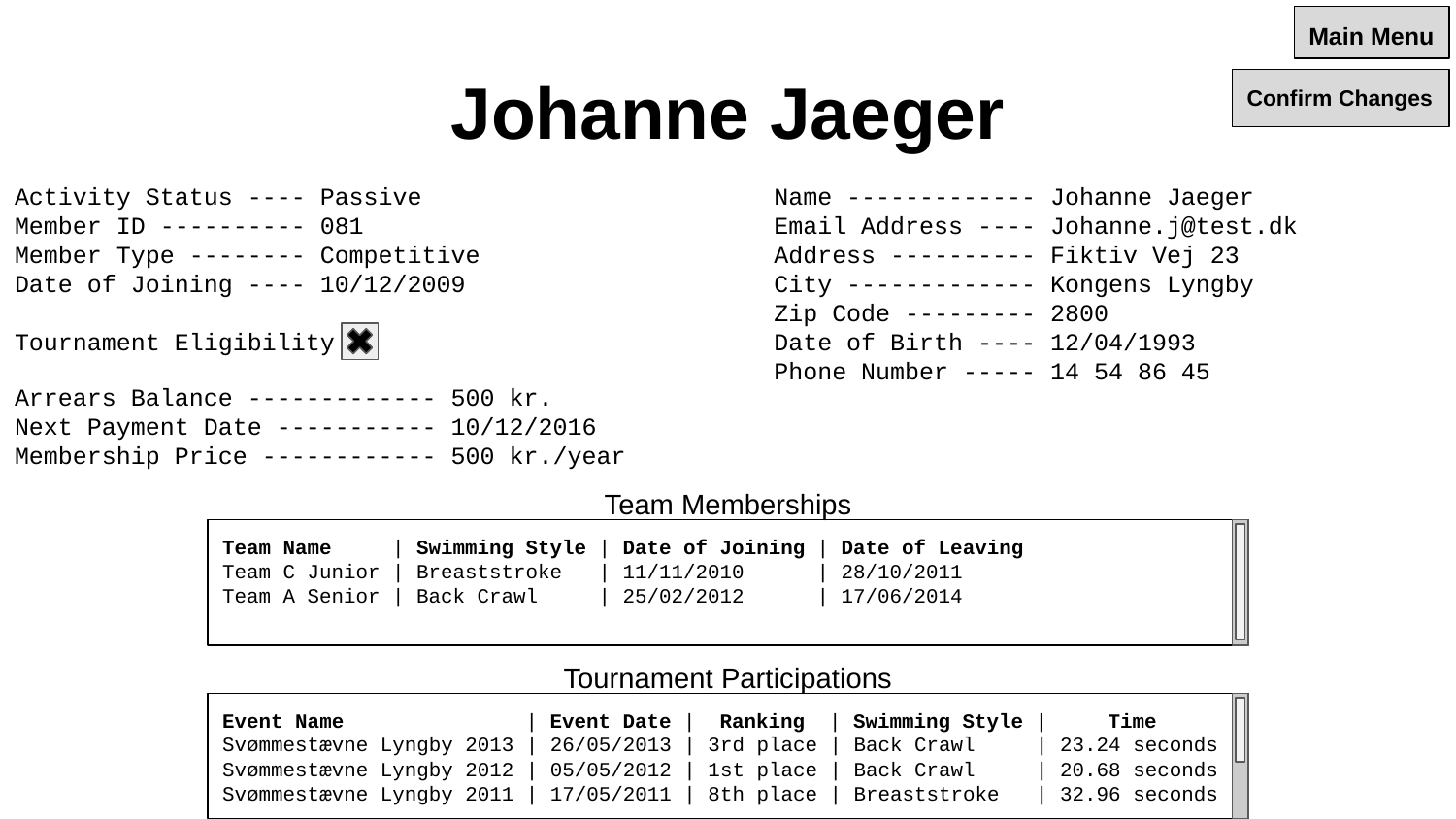

Main Menu
Johanne Jaeger
Confirm Changes
Name ------------- Johanne Jaeger
Email Address ---- Johanne.j@test.dk
Address ---------- Fiktiv Vej 23
City ------------- Kongens Lyngby
Zip Code --------- 2800
Date of Birth ---- 12/04/1993
Phone Number ----- 14 54 86 45
Activity Status ---- Passive
Member ID ---------- 081
Member Type -------- Competitive
Date of Joining ---- 10/12/2009

Tournament Eligibility

Arrears Balance ------------- 500 kr.
Next Payment Date ----------- 10/12/2016
Membership Price ------------ 500 kr./year
Team Memberships
Team Name     | Swimming Style | Date of Joining | Date of Leaving
Team C Junior | Breaststroke   | 11/11/2010      | 28/10/2011
Team A Senior | Back Crawl     | 25/02/2012      | 17/06/2014

Tournament Participations
Event Name               | Event Date |  Ranking  | Swimming Style |     Time
Svømmestævne Lyngby 2013 | 26/05/2013 | 3rd place | Back Crawl     | 23.24 seconds
Svømmestævne Lyngby 2012 | 05/05/2012 | 1st place | Back Crawl     | 20.68 seconds
Svømmestævne Lyngby 2011 | 17/05/2011 | 8th place | Breaststroke   | 32.96 seconds